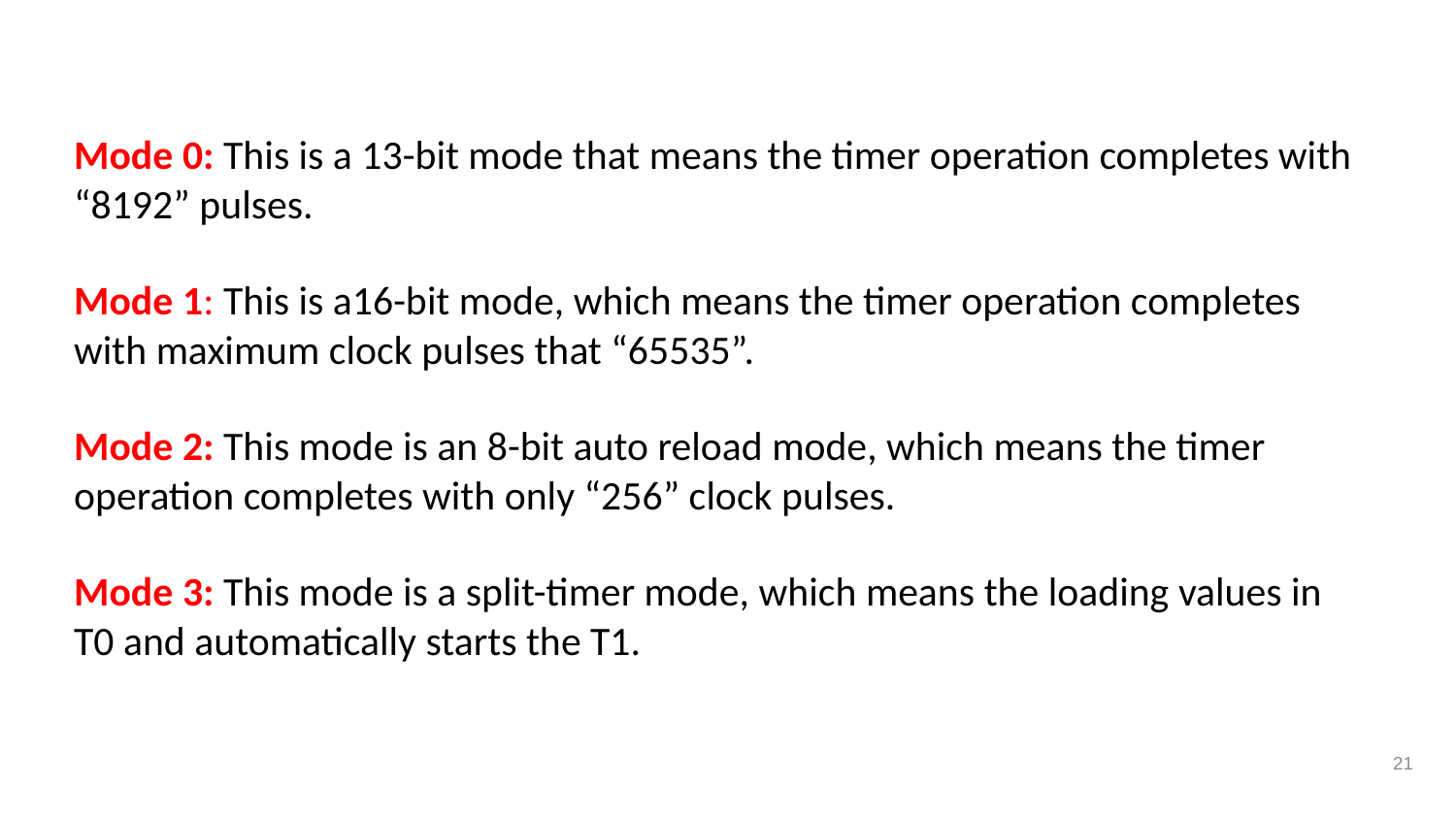

Mode 0: This is a 13-bit mode that means the timer operation completes with “8192” pulses.

Mode 1: This is a16-bit mode, which means the timer operation completes with maximum clock pulses that “65535”.

Mode 2: This mode is an 8-bit auto reload mode, which means the timer operation completes with only “256” clock pulses.

Mode 3: This mode is a split-timer mode, which means the loading values in T0 and automatically starts the T1.

21